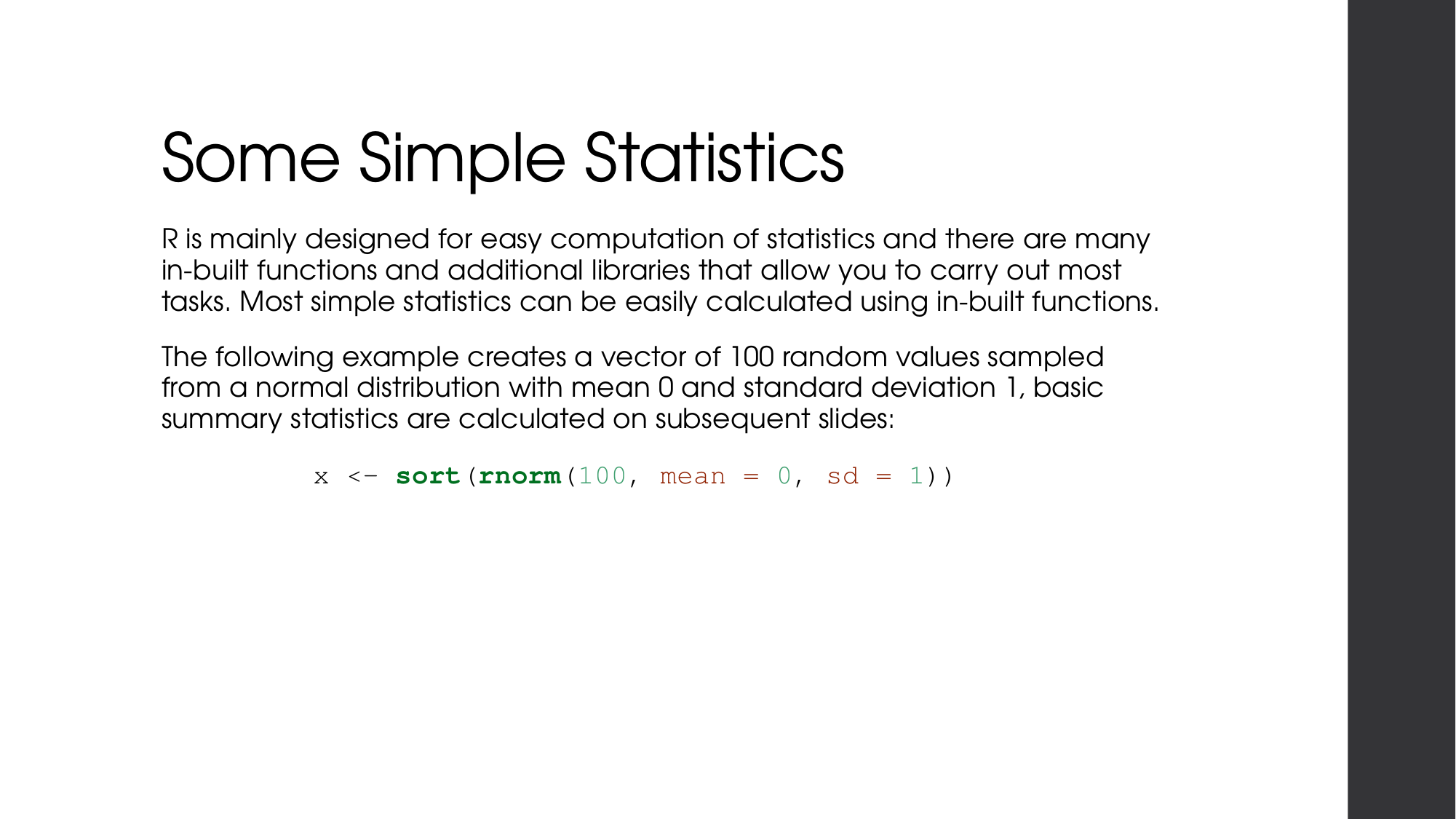

# Some Simple Statistics
R is mainly designed for easy computation of statistics and there are many in-built functions and additional libraries that allow you to carry out most tasks. Most simple statistics can be easily calculated using in-built functions.
The following example creates a vector of 100 random values sampled from a normal distribution with mean 0 and standard deviation 1, basic summary statistics are calculated on subsequent slides:
x <- sort(rnorm(100, mean = 0, sd = 1))